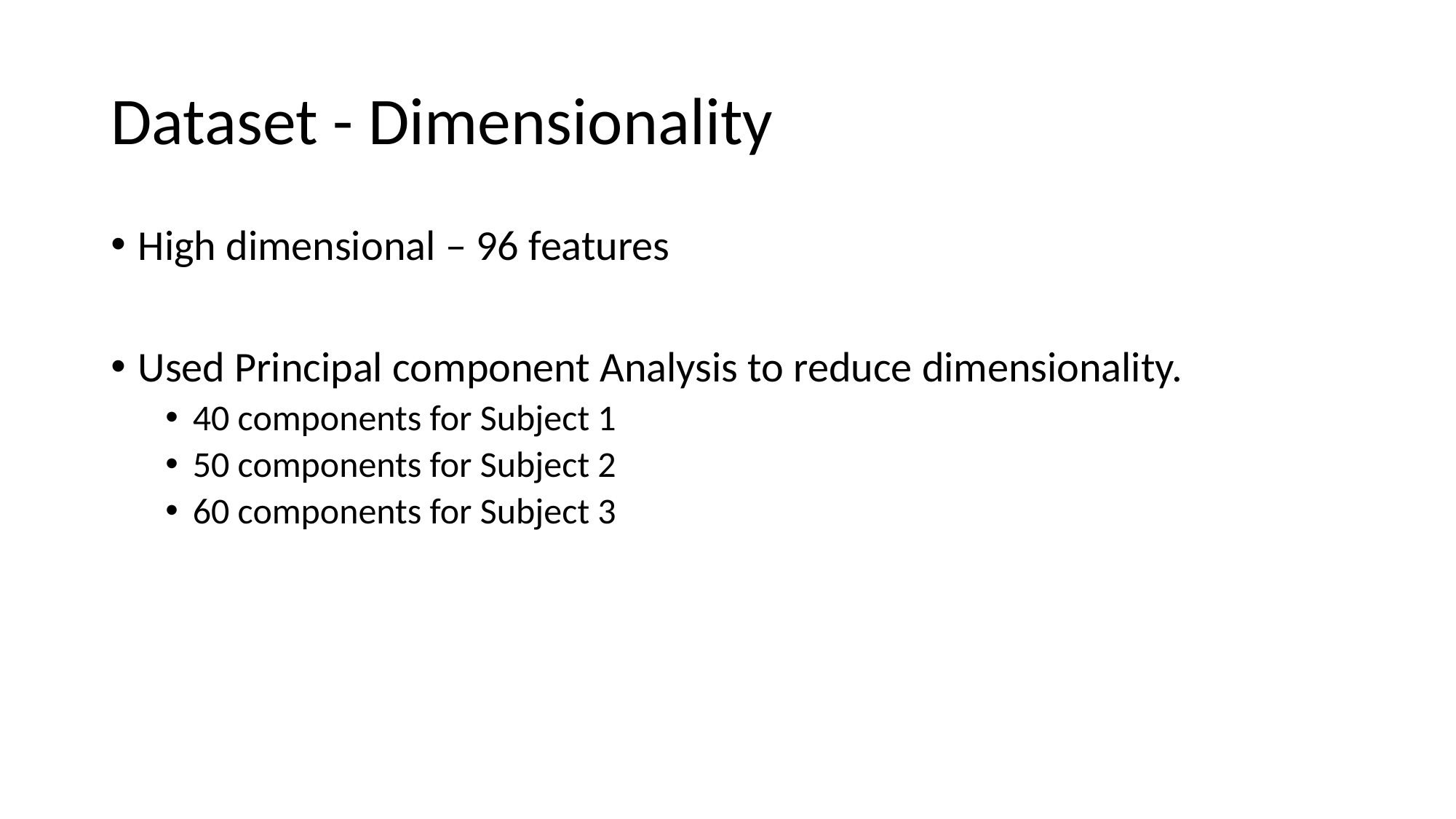

# Dataset - Dimensionality
High dimensional – 96 features

Used Principal component Analysis to reduce dimensionality.
40 components for Subject 1
50 components for Subject 2
60 components for Subject 3